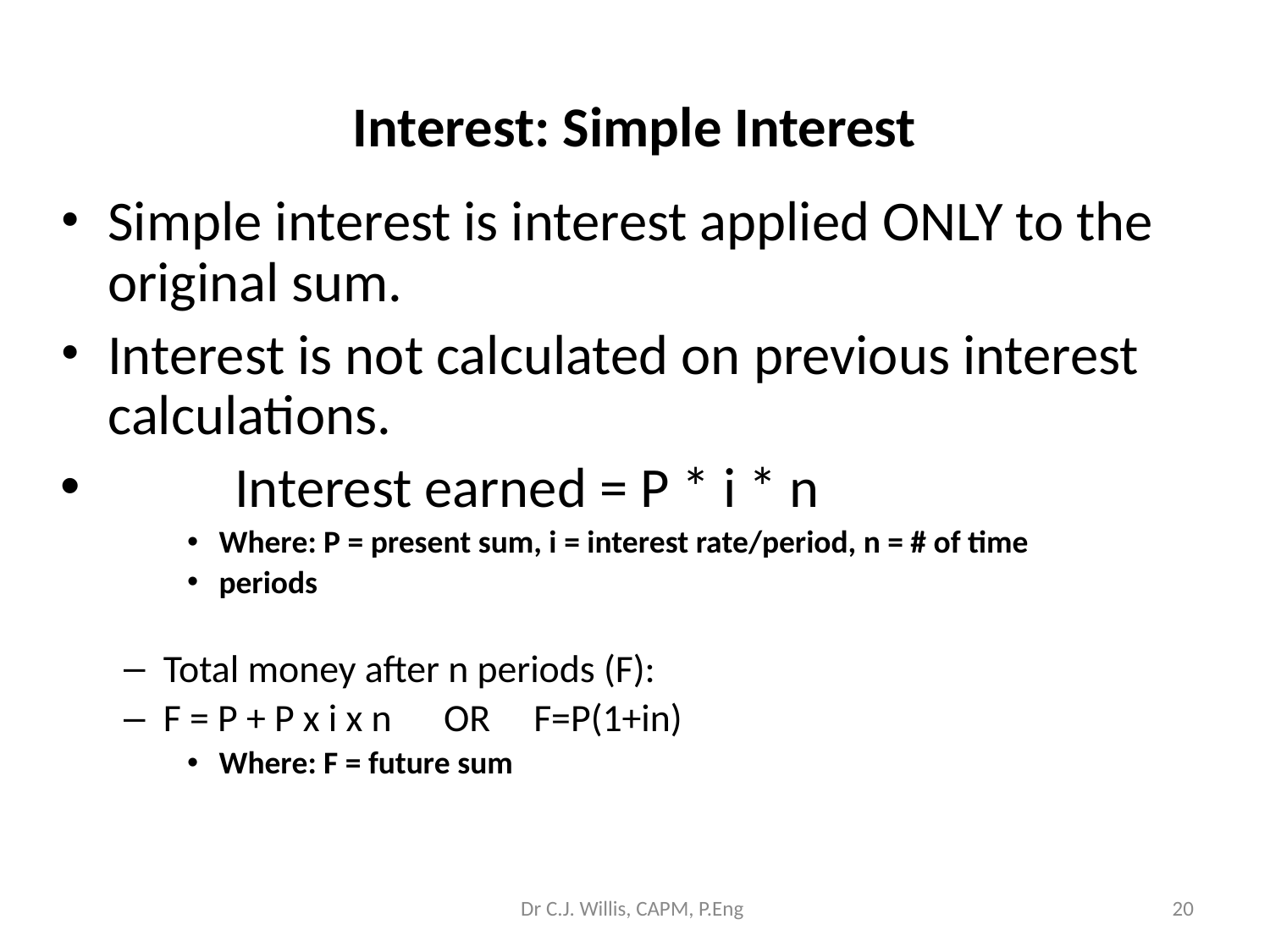

# Interest: Simple Interest
Simple interest is interest applied ONLY to the original sum.
Interest is not calculated on previous interest calculations.
	Interest earned = P * i * n
Where: P = present sum, i = interest rate/period, n = # of time
periods

Total money after n periods (F):
F = P + P x i x n      OR     F=P(1+in)
Where: F = future sum

Dr C.J. Willis, CAPM, P.Eng
20